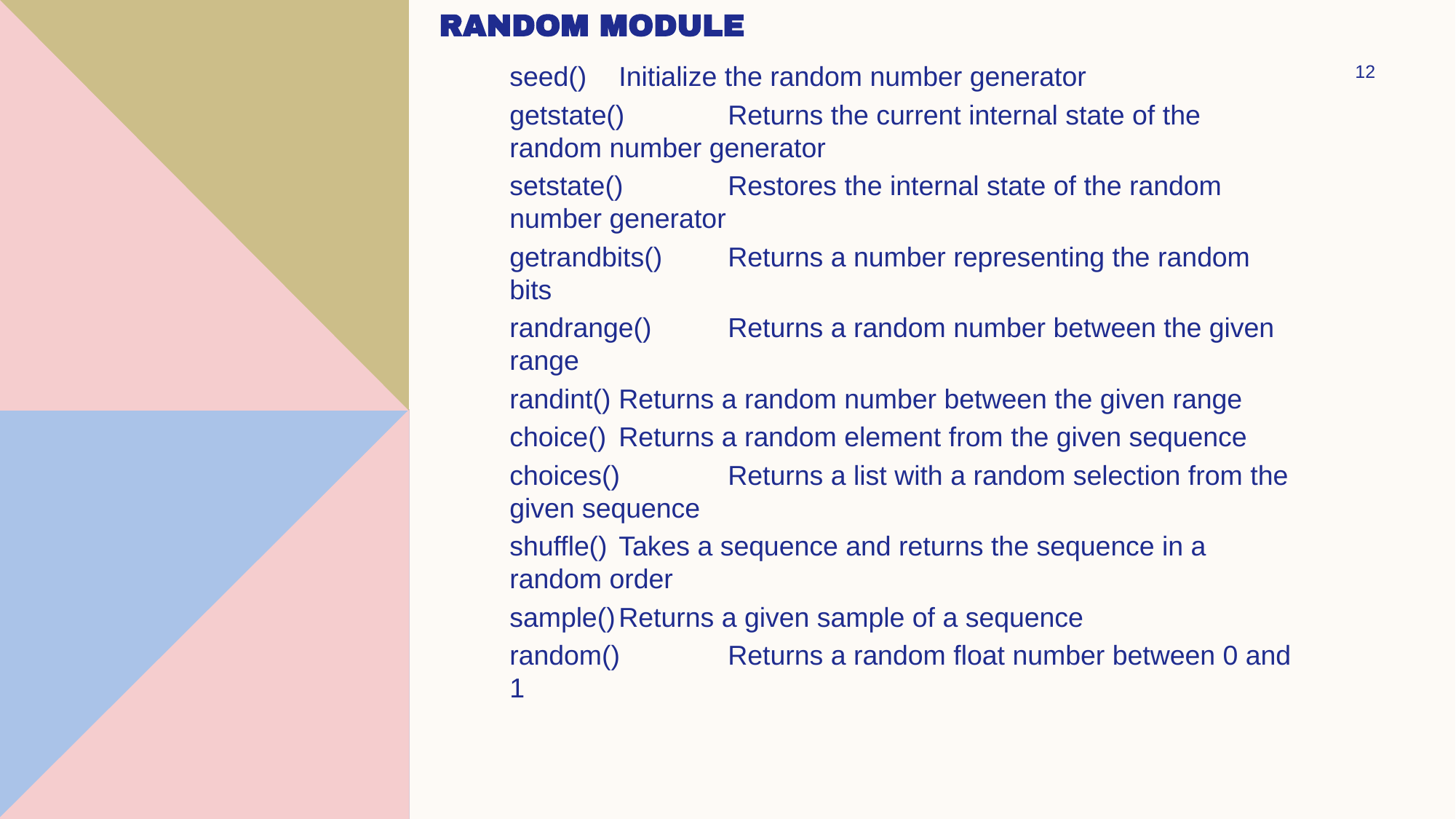

# Random module
seed()	Initialize the random number generator
getstate()	Returns the current internal state of the random number generator
setstate()	Restores the internal state of the random number generator
getrandbits()	Returns a number representing the random bits
randrange()	Returns a random number between the given range
randint()	Returns a random number between the given range
choice()	Returns a random element from the given sequence
choices()	Returns a list with a random selection from the given sequence
shuffle()	Takes a sequence and returns the sequence in a random order
sample()	Returns a given sample of a sequence
random()	Returns a random float number between 0 and 1
12